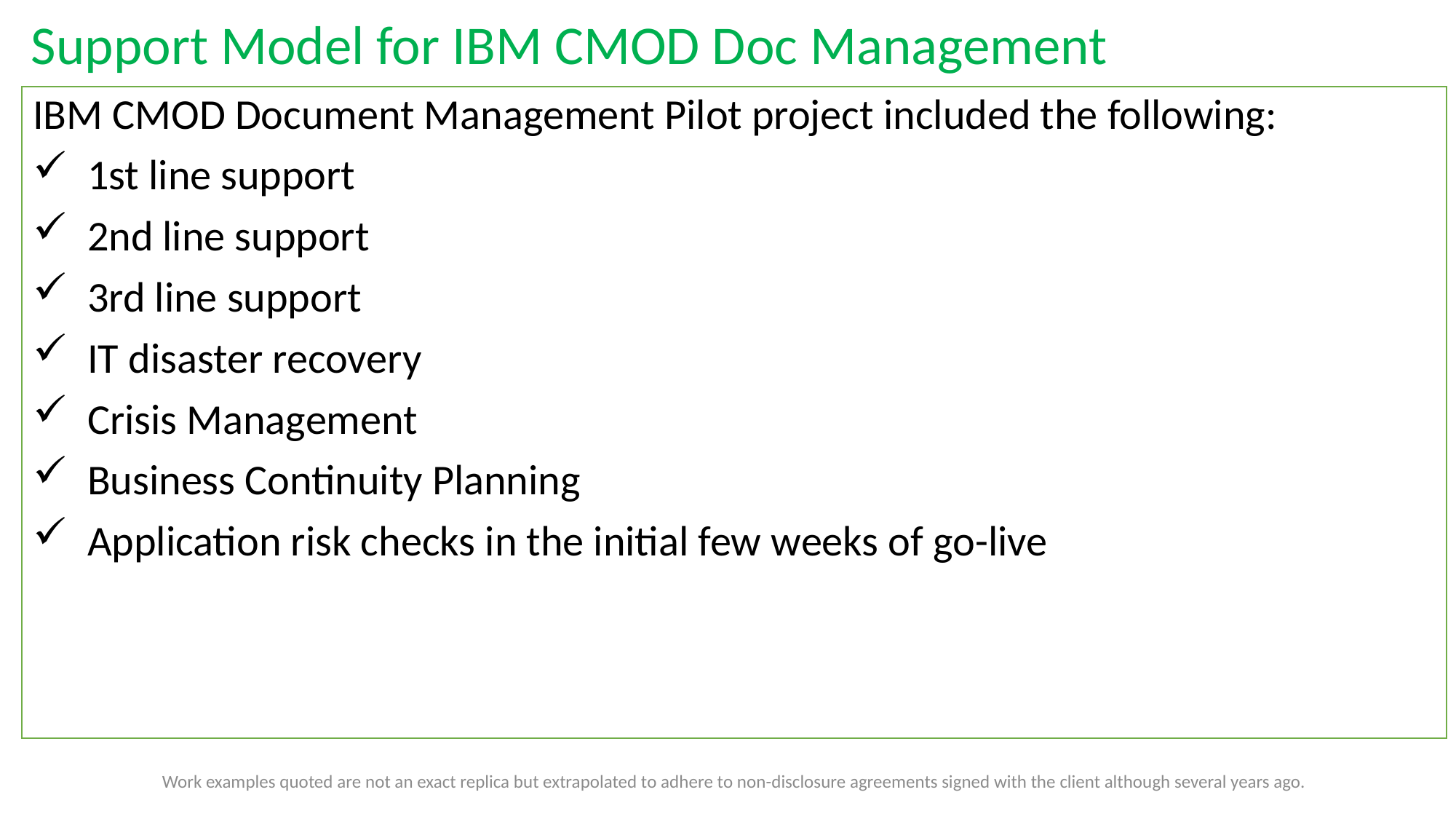

# Support Model for IBM CMOD Doc Management
IBM CMOD Document Management Pilot project included the following:
1st line support
2nd line support
3rd line support
IT disaster recovery
Crisis Management
Business Continuity Planning
Application risk checks in the initial few weeks of go-live
Work examples quoted are not an exact replica but extrapolated to adhere to non-disclosure agreements signed with the client although several years ago.